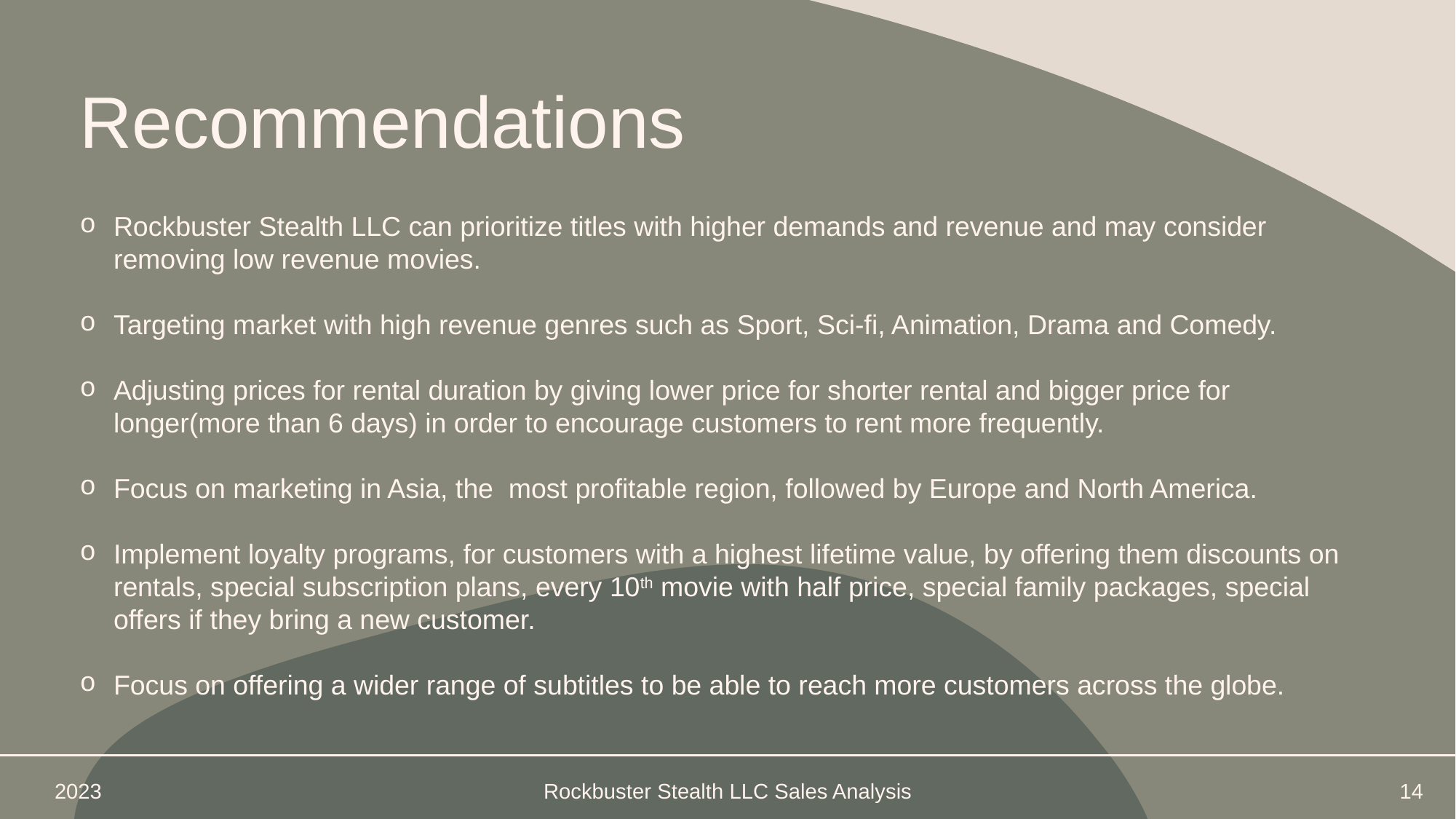

# Recommendations
Rockbuster Stealth LLC can prioritize titles with higher demands and revenue and may consider removing low revenue movies.

Targeting market with high revenue genres such as Sport, Sci-fi, Animation, Drama and Comedy.

Adjusting prices for rental duration by giving lower price for shorter rental and bigger price for longer(more than 6 days) in order to encourage customers to rent more frequently.

Focus on marketing in Asia, the  most profitable region, followed by Europe and North America.

Implement loyalty programs, for customers with a highest lifetime value, by offering them discounts on rentals, special subscription plans, every 10th movie with half price, special family packages, special offers if they bring a new customer.

Focus on offering a wider range of subtitles to be able to reach more customers across the globe.

2023
Rockbuster Stealth LLC Sales Analysis
14